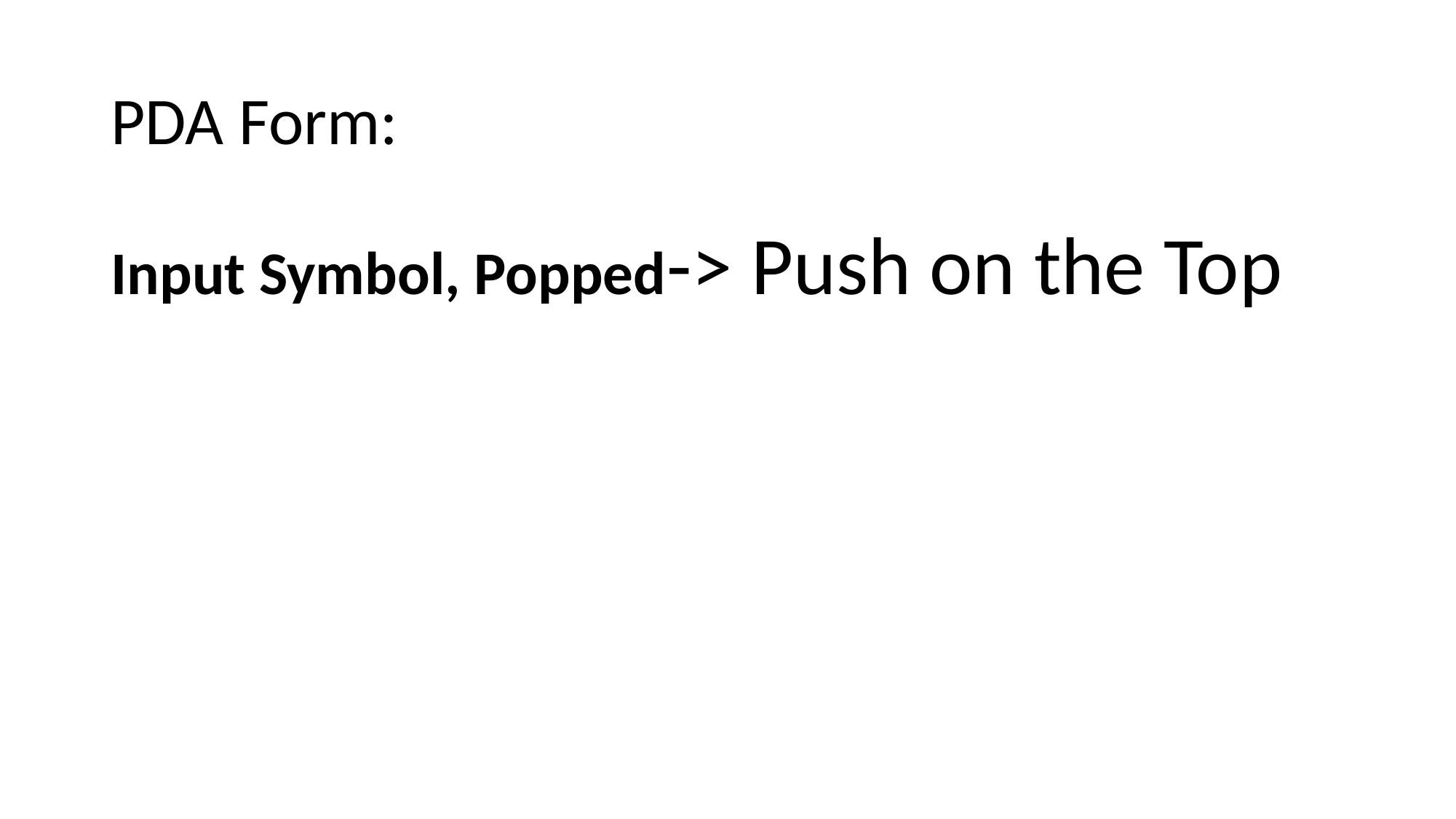

# PDA Form:
Input Symbol, Popped-> Push on the Top